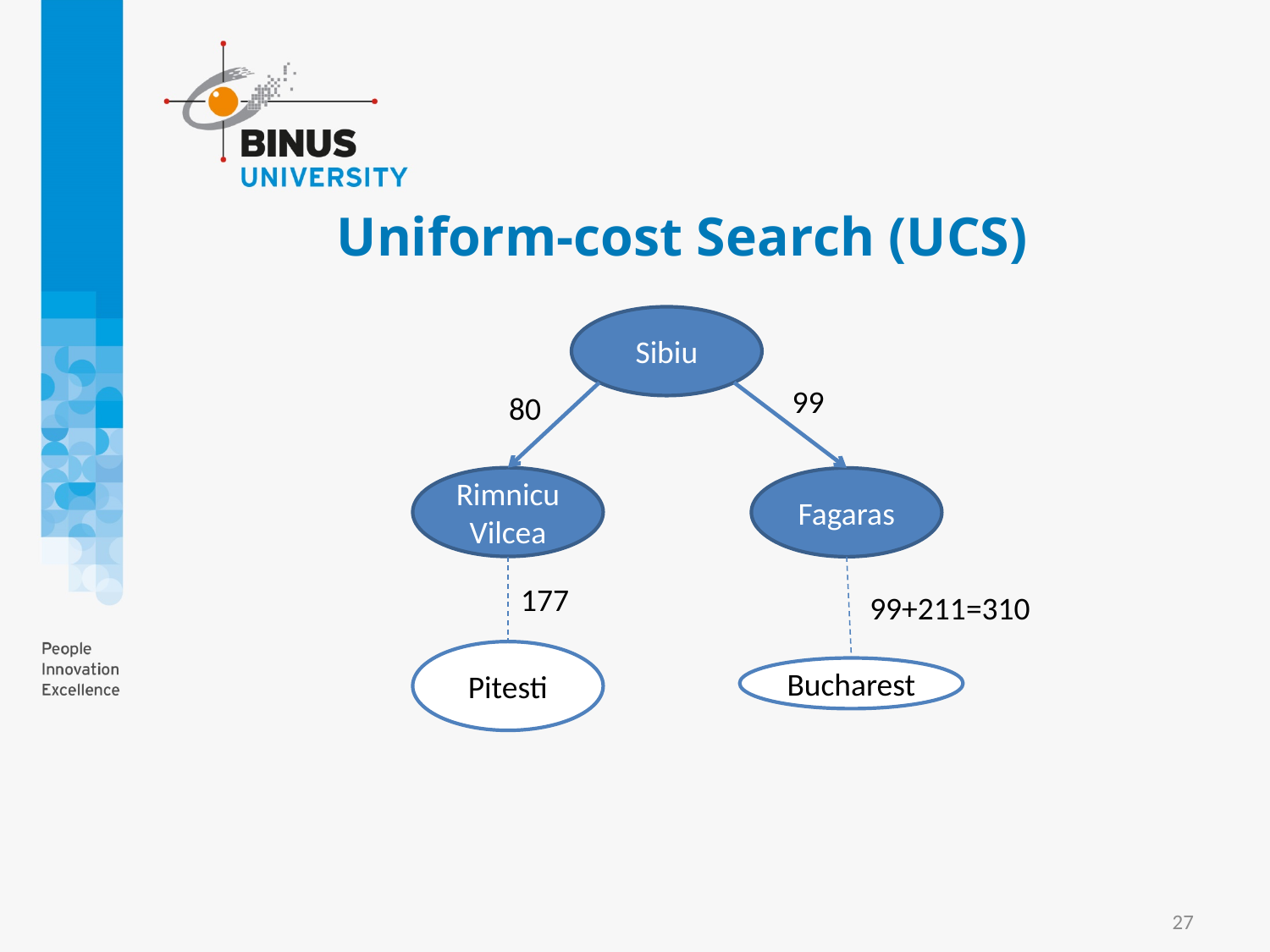

# Uniform-cost Search (UCS)
Sibiu
99
80
Rimnicu Vilcea
Fagaras
177
99+211=310
Pitesti
Bucharest
27